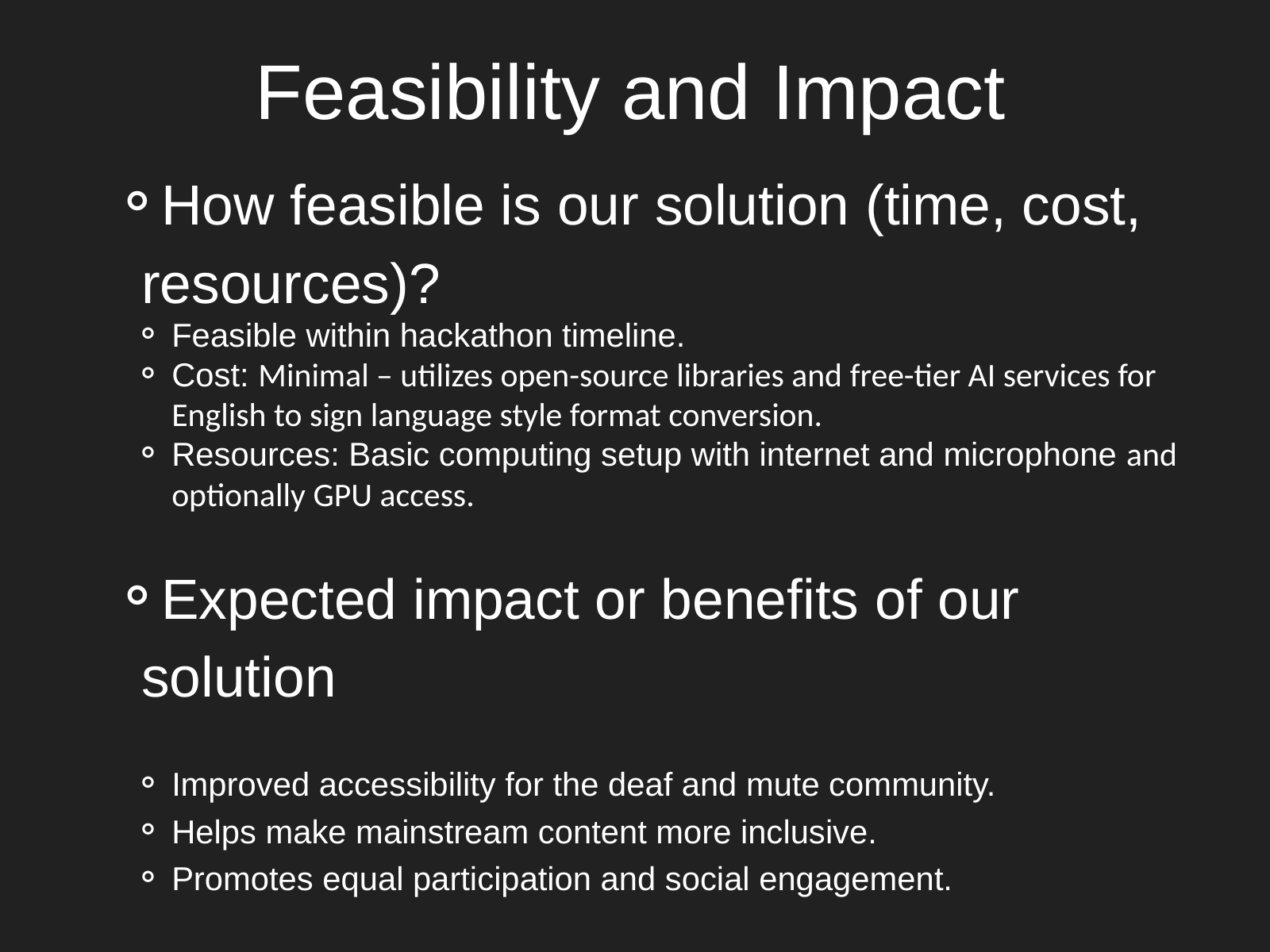

Feasibility and Impact
How feasible is our solution (time, cost, resources)?
Feasible within hackathon timeline.
Cost: Minimal – utilizes open-source libraries and free-tier AI services for English to sign language style format conversion.
Resources: Basic computing setup with internet and microphone and optionally GPU access.

Expected impact or benefits of our solution

Improved accessibility for the deaf and mute community.
Helps make mainstream content more inclusive.
Promotes equal participation and social engagement.